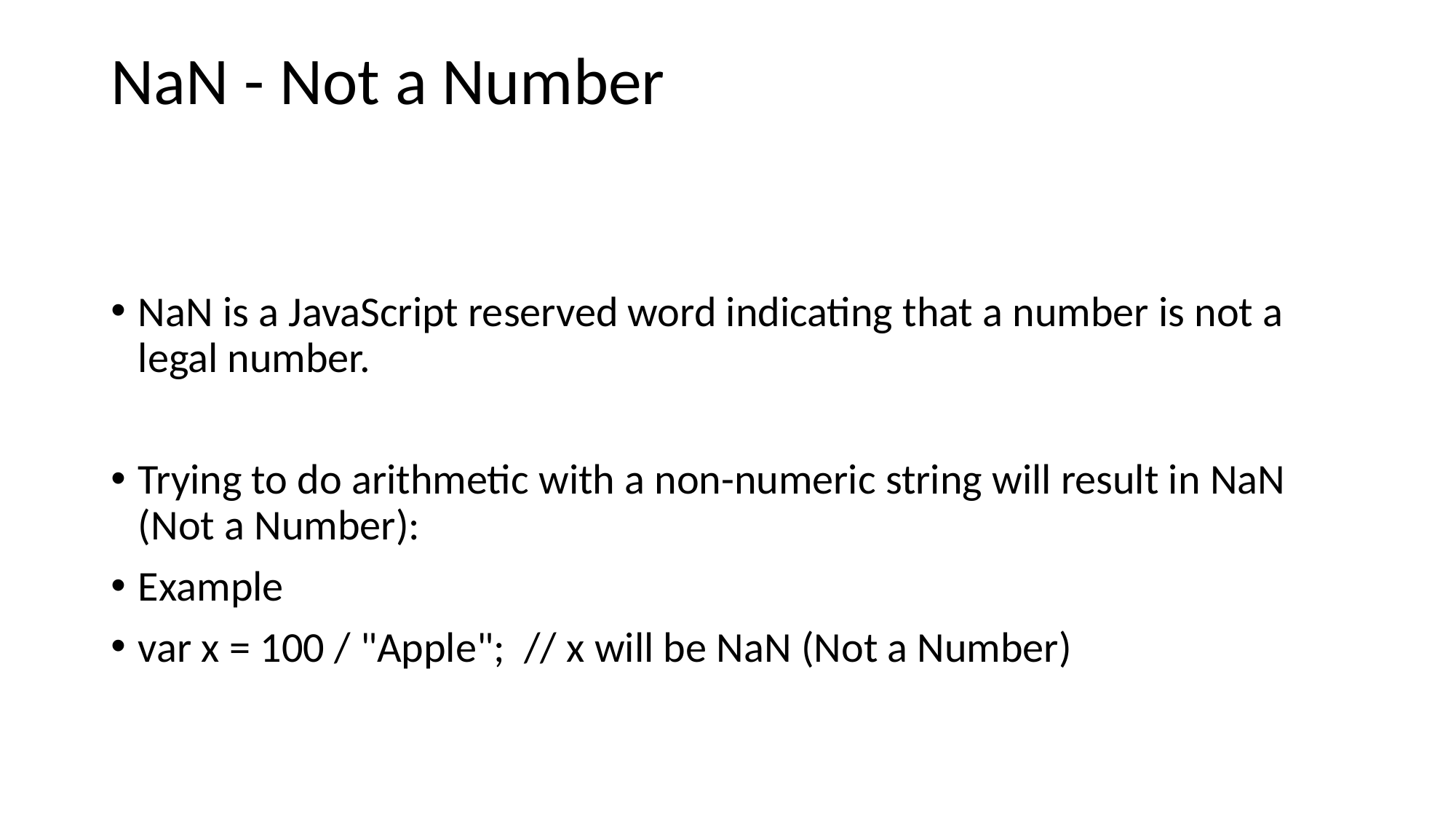

# NaN - Not a Number

NaN is a JavaScript reserved word indicating that a number is not a legal number.

Trying to do arithmetic with a non-numeric string will result in NaN (Not a Number):
Example
var x = 100 / "Apple";  // x will be NaN (Not a Number)